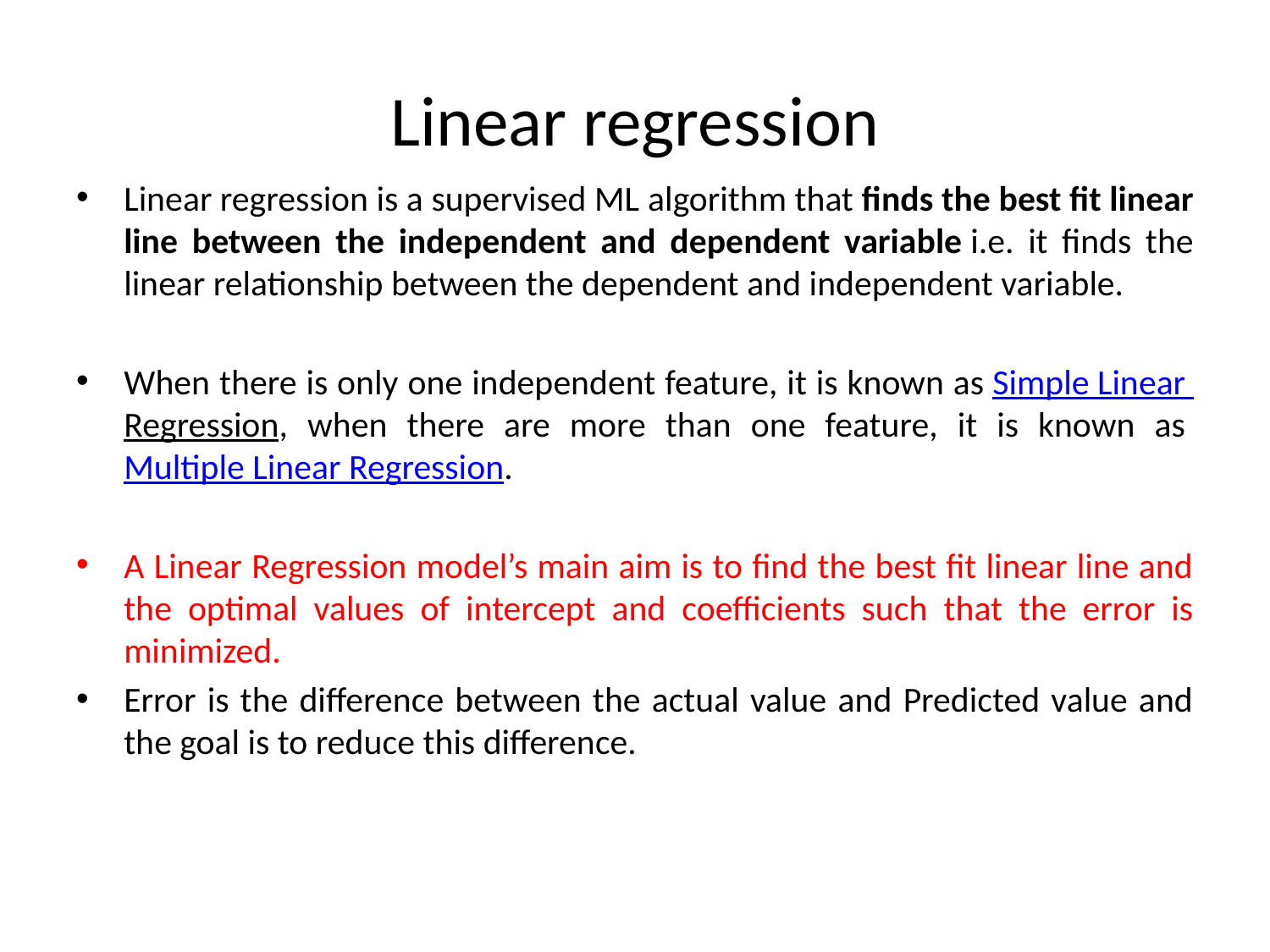

# Linear regression
Linear regression is a supervised ML algorithm that finds the best fit linear line between the independent and dependent variable i.e. it finds the linear relationship between the dependent and independent variable.

When there is only one independent feature, it is known as Simple Linear Regression, when there are more than one feature, it is known as Multiple Linear Regression.

A Linear Regression model’s main aim is to find the best fit linear line and the optimal values of intercept and coefficients such that the error is minimized.
Error is the difference between the actual value and Predicted value and the goal is to reduce this difference.